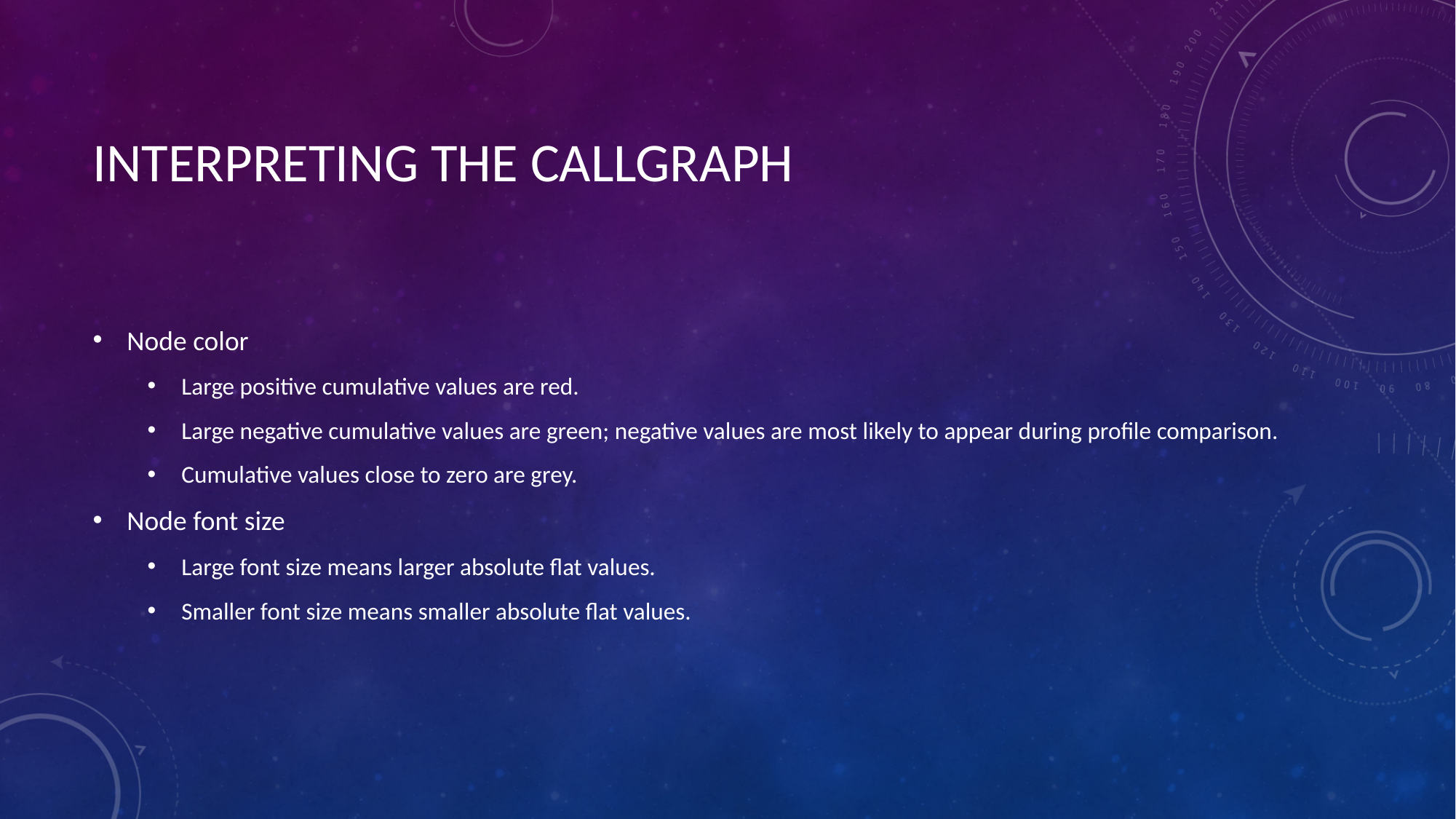

# Interpreting the callgraph
Node color
Large positive cumulative values are red.
Large negative cumulative values are green; negative values are most likely to appear during profile comparison.
Cumulative values close to zero are grey.
Node font size
Large font size means larger absolute flat values.
Smaller font size means smaller absolute flat values.